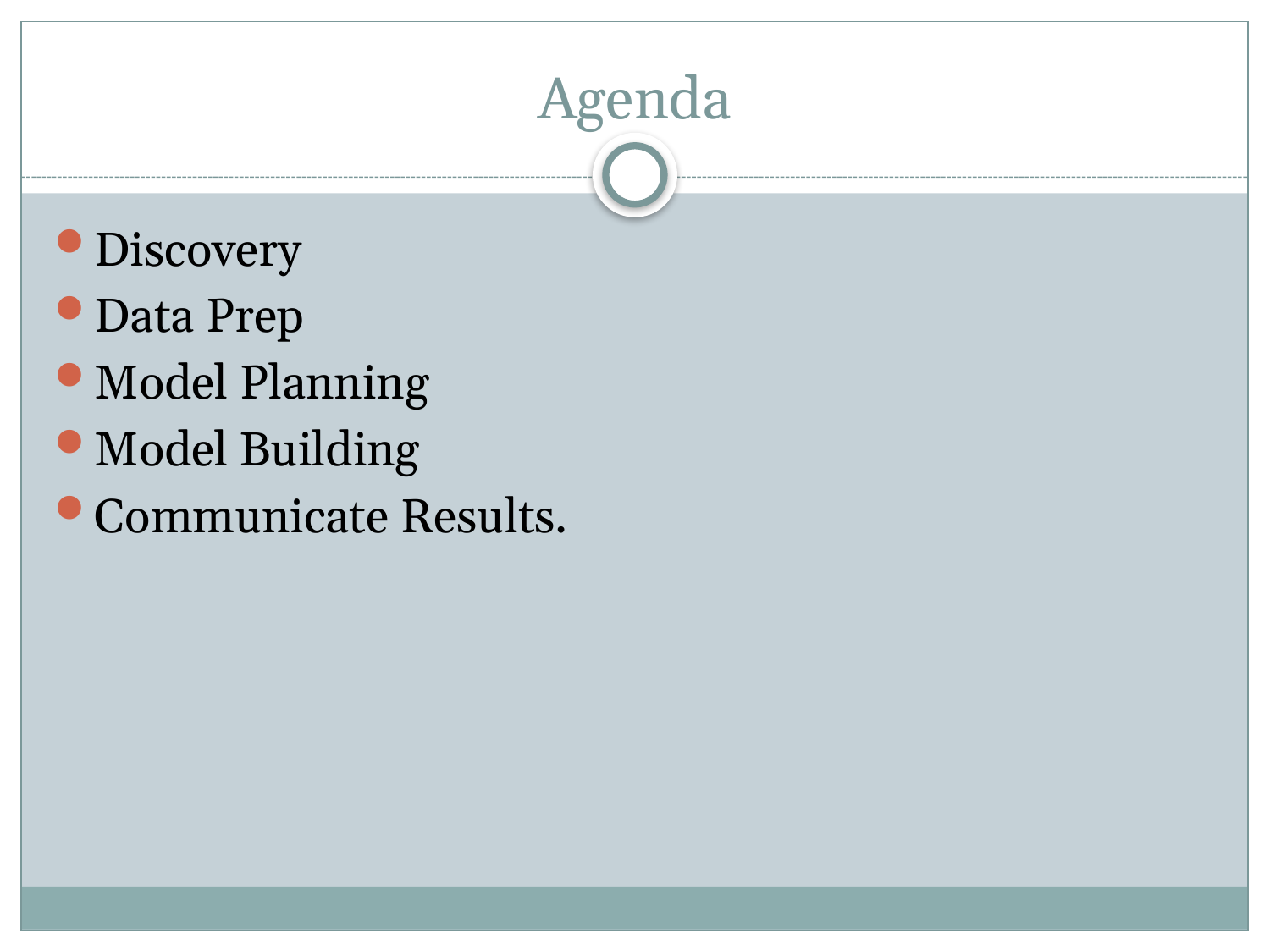

# Agenda
Discovery
Data Prep
Model Planning
Model Building
Communicate Results.